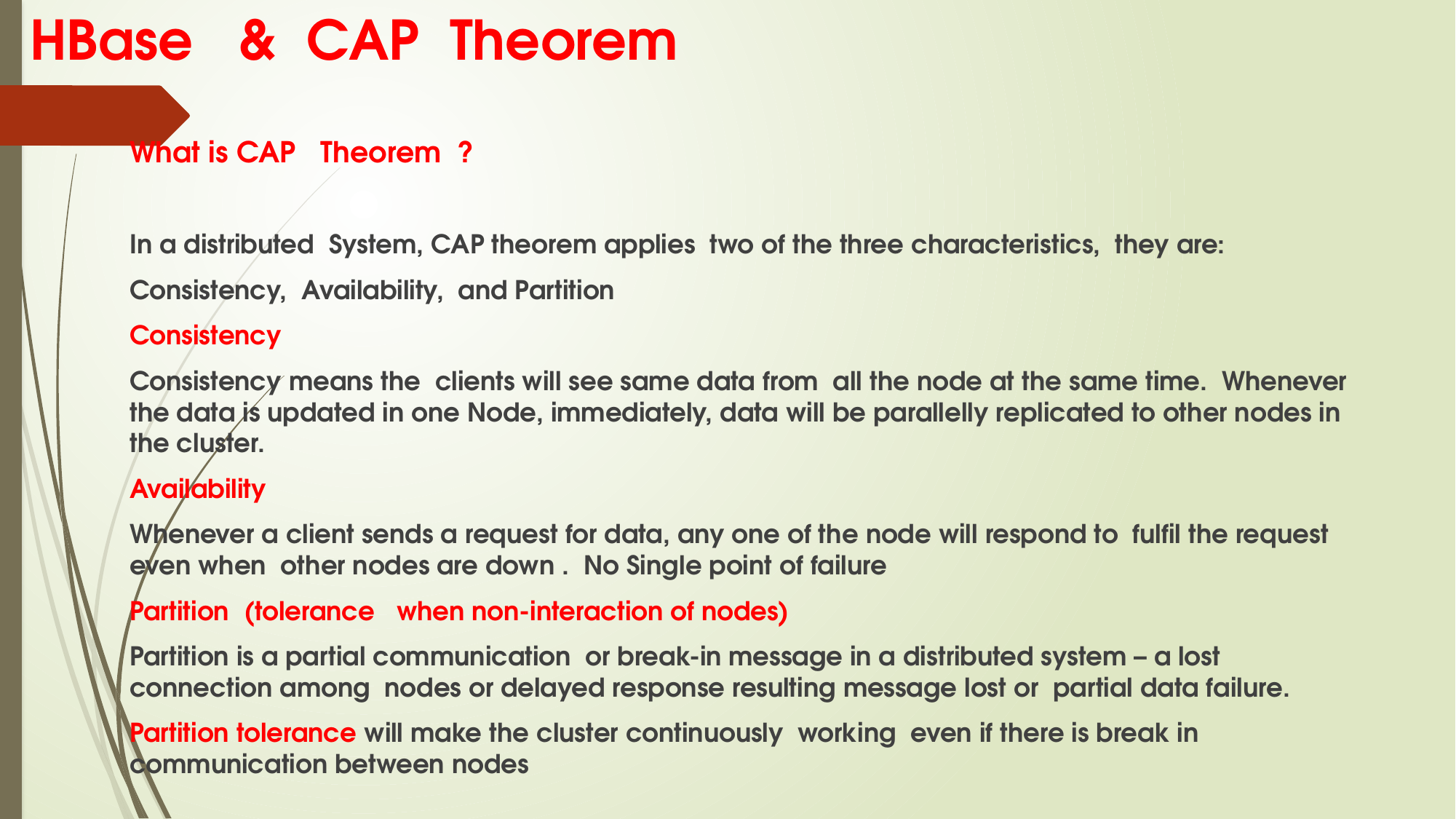

# HBase   &  CAP  Theorem
What is CAP   Theorem  ?

In a distributed  System, CAP theorem applies  two of the three characteristics,  they are:
Consistency,  Availability,  and Partition
Consistency
Consistency means the  clients will see same data from  all the node at the same time.  Whenever the data is updated in one Node, immediately, data will be parallelly replicated to other nodes in the cluster.
Availability
Whenever a client sends a request for data, any one of the node will respond to  fulfil the request  even when  other nodes are down .  No Single point of failure
Partition  (tolerance   when non-interaction of nodes)
Partition is a partial communication  or break-in message in a distributed system – a lost connection among  nodes or delayed response resulting message lost or  partial data failure.
Partition tolerance will make the cluster continuously  working  even if there is break in communication between nodes